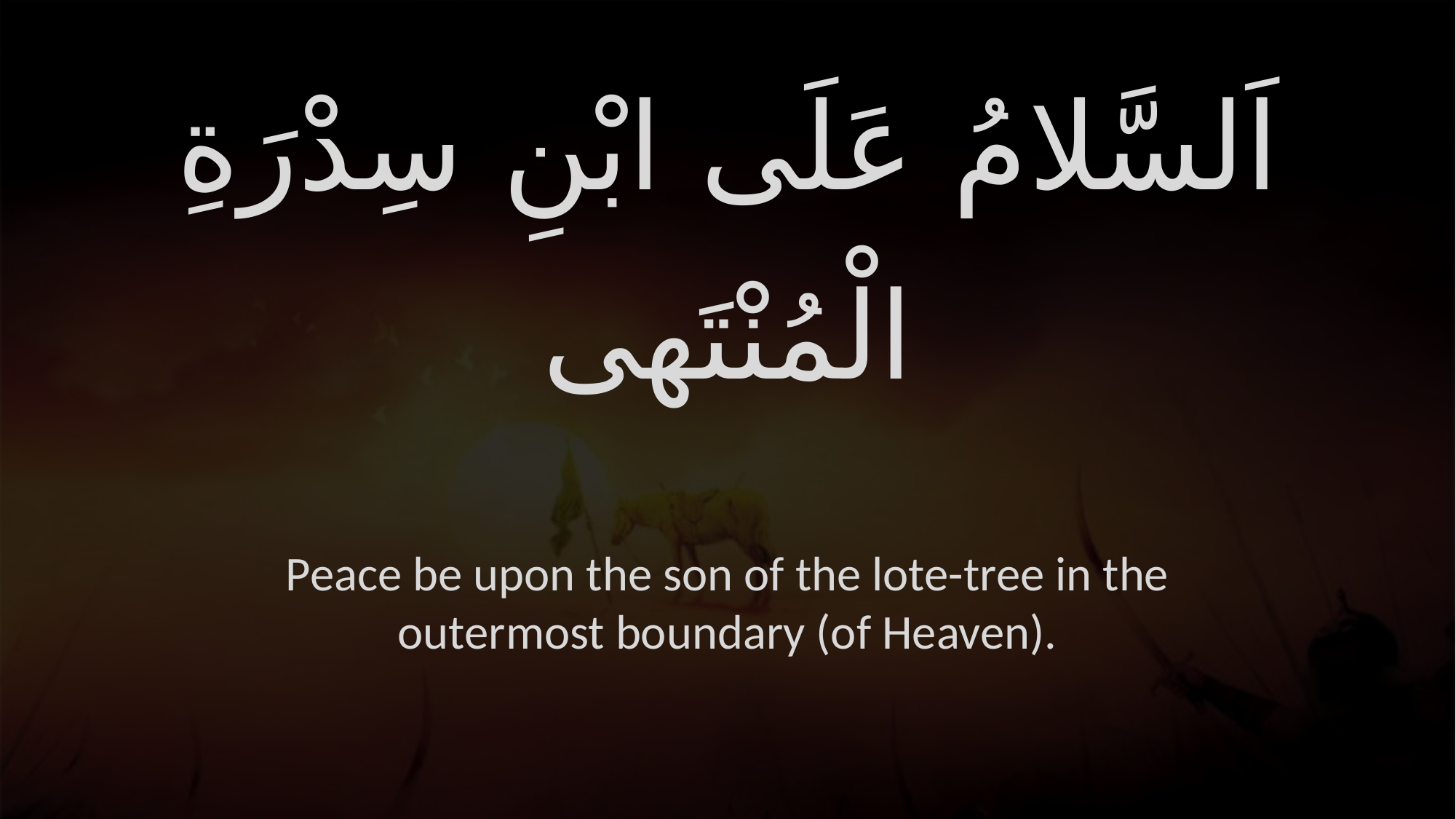

# اَلسَّلامُ عَلَى ابْنِ سِدْرَةِ الْمُنْتَهى
Peace be upon the son of the lote-tree in the outermost boundary (of Heaven).